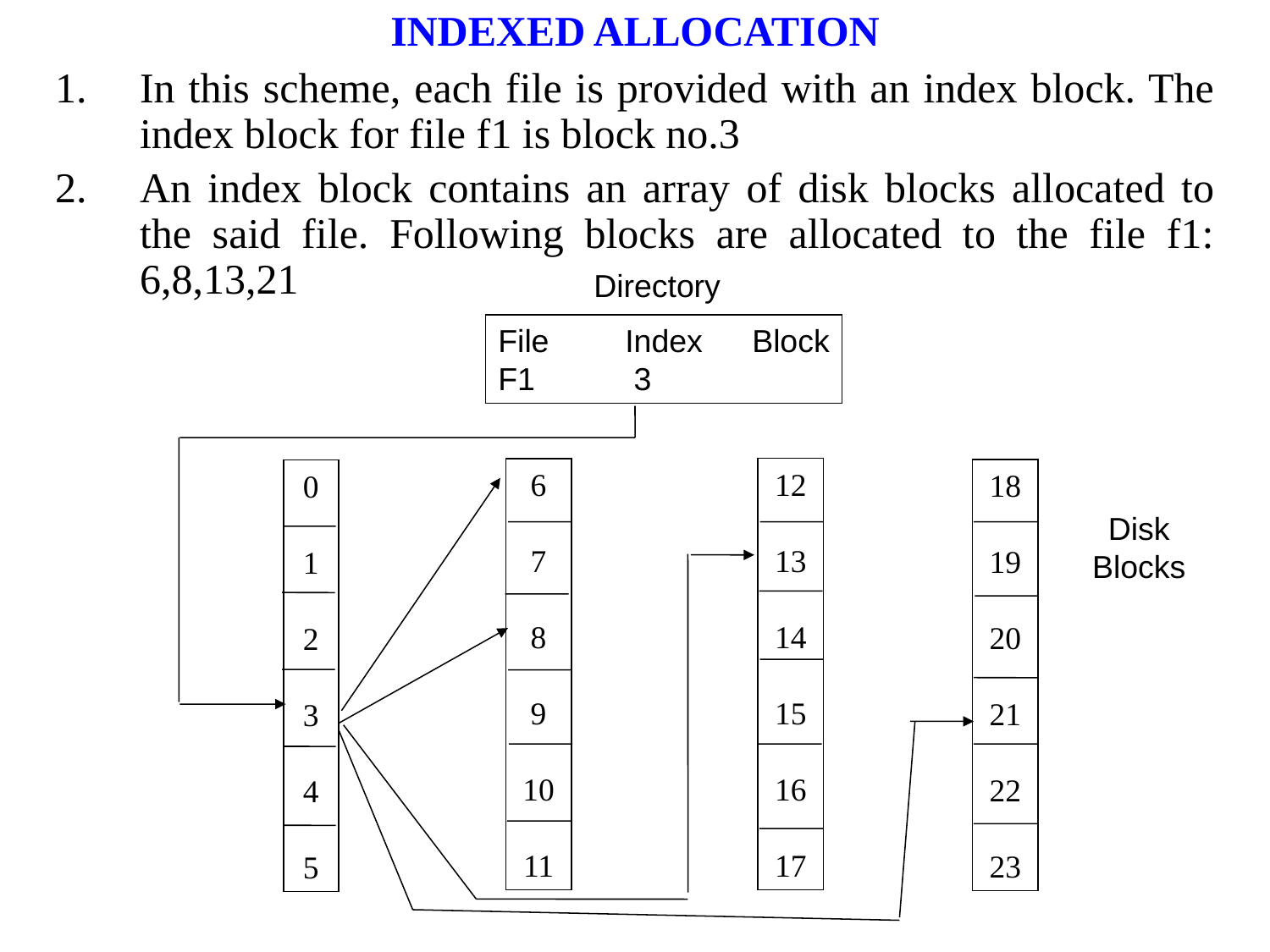

# INDEXED ALLOCATION
In this scheme, each file is provided with an index block. The index block for file f1 is block no.3
An index block contains an array of disk blocks allocated to the said file. Following blocks are allocated to the file f1: 6,8,13,21

Directory
File	Index	Block
F1	 3

12

13

14

15

16

17
6

7

8

9

10

11
18

19

20

21

22

23
0

1

2

3

4

5

Disk
Blocks